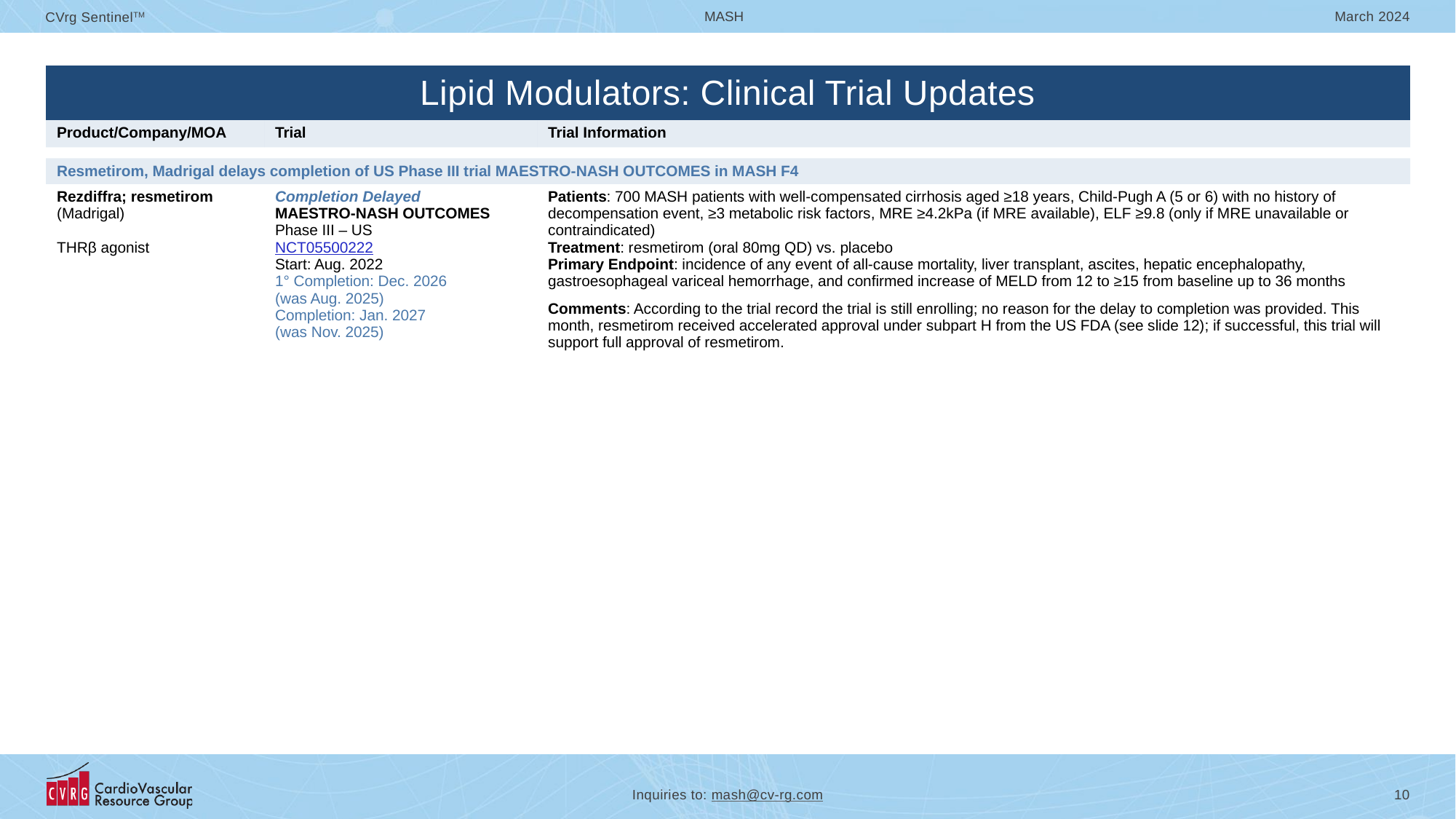

| Lipid Modulators: Clinical Trial Updates |  |  |
| --- | --- | --- |
| Product/Company/MOA | Trial | Trial Information |
|  |  |  |
| Resmetirom, Madrigal delays completion of US Phase III trial MAESTRO-NASH OUTCOMES in MASH F4 |  |  |
| Rezdiffra; resmetirom (Madrigal) THRβ agonist | Completion Delayed MAESTRO-NASH OUTCOMES Phase III – US NCT05500222 Start: Aug. 2022 1° Completion: Dec. 2026 (was Aug. 2025) Completion: Jan. 2027 (was Nov. 2025) | Patients: 700 MASH patients with well-compensated cirrhosis aged ≥18 years, Child-Pugh A (5 or 6) with no history of decompensation event, ≥3 metabolic risk factors, MRE ≥4.2kPa (if MRE available), ELF ≥9.8 (only if MRE unavailable or contraindicated) Treatment: resmetirom (oral 80mg QD) vs. placebo Primary Endpoint: incidence of any event of all-cause mortality, liver transplant, ascites, hepatic encephalopathy, gastroesophageal variceal hemorrhage, and confirmed increase of MELD from 12 to ≥15 from baseline up to 36 months Comments: According to the trial record the trial is still enrolling; no reason for the delay to completion was provided. This month, resmetirom received accelerated approval under subpart H from the US FDA (see slide 12); if successful, this trial will support full approval of resmetirom. |